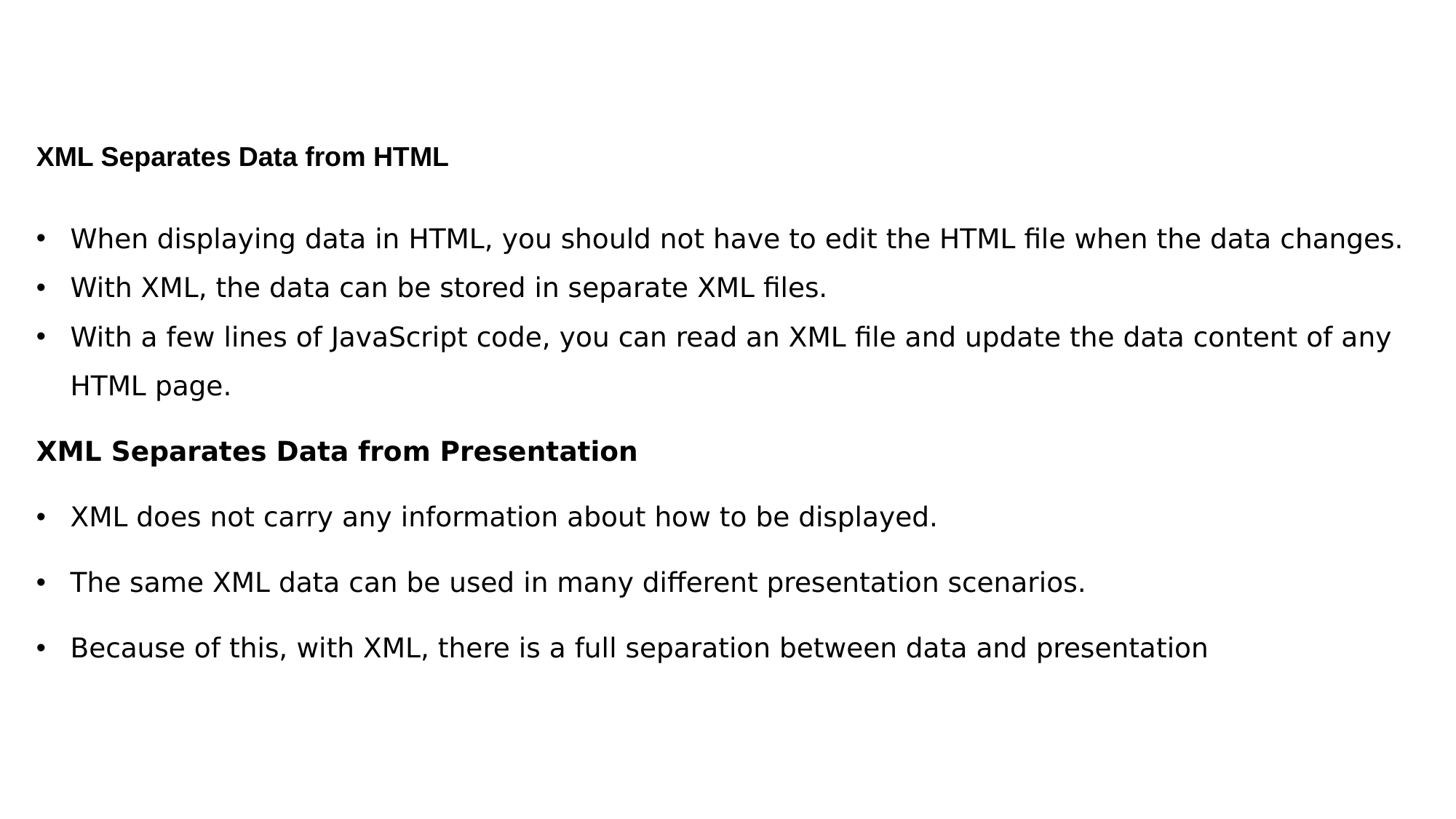

XML Separates Data from HTML

When displaying data in HTML, you should not have to edit the HTML file when the data changes.
With XML, the data can be stored in separate XML files.
With a few lines of JavaScript code, you can read an XML file and update the data content of any HTML page.

XML Separates Data from Presentation

XML does not carry any information about how to be displayed.

The same XML data can be used in many different presentation scenarios.

Because of this, with XML, there is a full separation between data and presentation